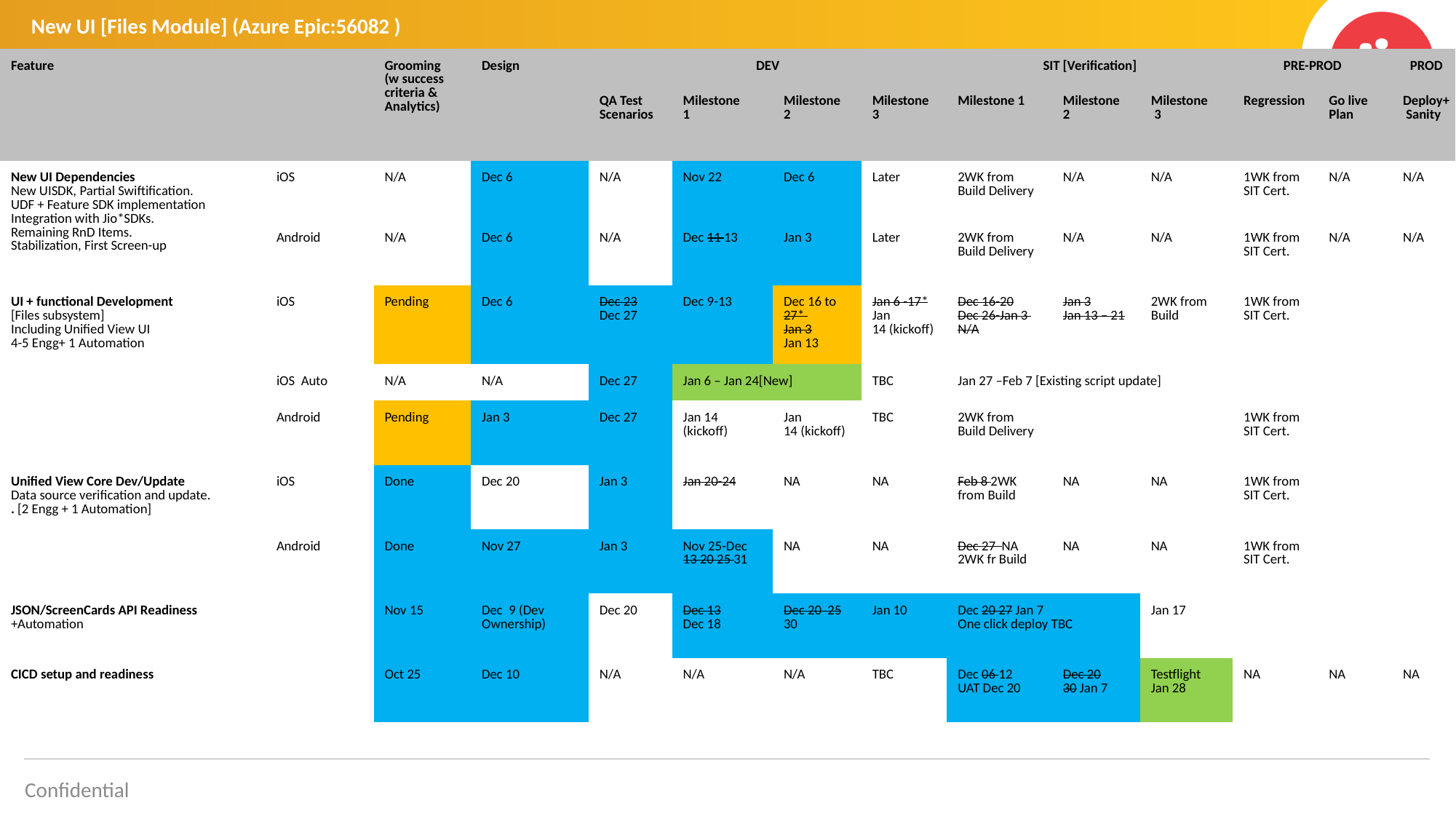

# New UI [Files Module] (Azure Epic:56082 )
| Feature |  | Grooming (w success criteria & Analytics) | Design | DEV |  |  |  | SIT [Verification] |  |  | PRE-PROD |  | PROD |
| --- | --- | --- | --- | --- | --- | --- | --- | --- | --- | --- | --- | --- | --- |
|  |  |  |  | QA Test Scenarios | Milestone  1 | Milestone  2 | Milestone  3 | Milestone 1 | Milestone  2 | Milestone  3 | Regression | Go live Plan | Deploy+ Sanity |
| New UI Dependencies New UISDK, Partial Swiftification.  UDF + Feature SDK implementation Integration with Jio\*SDKs. Remaining RnD Items. Stabilization, First Screen-up | iOS | N/A | Dec 6 | N/A | Nov 22 | Dec 6 | Later | 2WK from Build Delivery | N/A | N/A | 1WK from SIT Cert. | N/A | N/A |
|  | Android | N/A | Dec 6 | N/A | Dec 11 13 | Jan 3 | Later | 2WK from Build Delivery | N/A | N/A | 1WK from SIT Cert. | N/A | N/A |
| UI + functional Development [Files subsystem] Including Unified View UI 4-5 Engg+ 1 Automation | iOS | Pending | Dec 6 | Dec 23 Dec 27 | Dec 9-13 | Dec 16 to 27\*  Jan 3  Jan 13 | Jan 6 -17\* Jan 14 (kickoff) | Dec 16-20 Dec 26-Jan 3  N/A | Jan 3 Jan 13 – 21 | 2WK from Build | 1WK from SIT Cert. |  |  |
|  | iOS  Auto | N/A | N/A | Dec 27 | Jan 6 – Jan 24[New] |  | TBC | Jan 27 –Feb 7 [Existing script update] |  |  |  |  |  |
|  | Android | Pending | Jan 3 | Dec 27 | Jan 14 (kickoff) | Jan 14 (kickoff) | TBC | 2WK from Build Delivery |  |  | 1WK from SIT Cert. |  |  |
| Unified View Core Dev/Update Data source verification and update. . [2 Engg + 1 Automation] | iOS | Done | Dec 20 | Jan 3 | Jan 20-24 | NA | NA | Feb 8 2WK from Build | NA | NA | 1WK from SIT Cert. |  |  |
|  | Android | Done | Nov 27 | Jan 3 | Nov 25-Dec 13 20 25 31 | NA | NA | Dec 27  NA 2WK fr Build | NA | NA | 1WK from SIT Cert. |  |  |
| JSON/ScreenCards API Readiness +Automation |  | Nov 15 | Dec  9 (Dev Ownership) | Dec 20 | Dec 13 Dec 18 | Dec 20  25 30 | Jan 10 | Dec 20 27 Jan 7 One click deploy TBC |  | Jan 17 |  |  |  |
| CICD setup and readiness |  | Oct 25 | Dec 10 | N/A | N/A | N/A | TBC | Dec 06 12 UAT Dec 20 | Dec 20 30 Jan 7 | Testflight Jan 28 | NA | NA | NA |